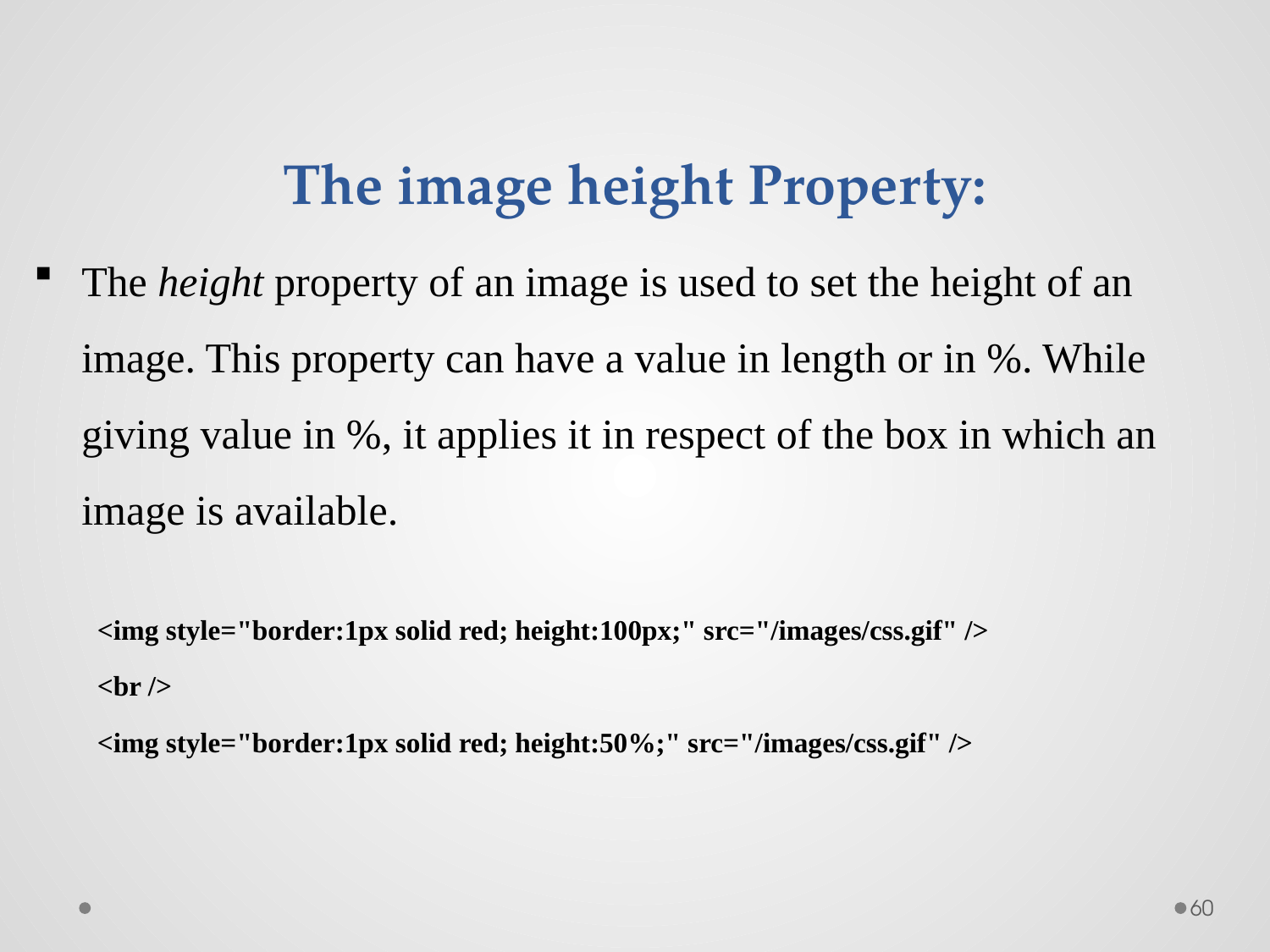

# The image height Property:
The height property of an image is used to set the height of an image. This property can have a value in length or in %. While giving value in %, it applies it in respect of the box in which an image is available.

<img style="border:1px solid red; height:100px;" src="/images/css.gif" />
<br />
<img style="border:1px solid red; height:50%;" src="/images/css.gif" />
60